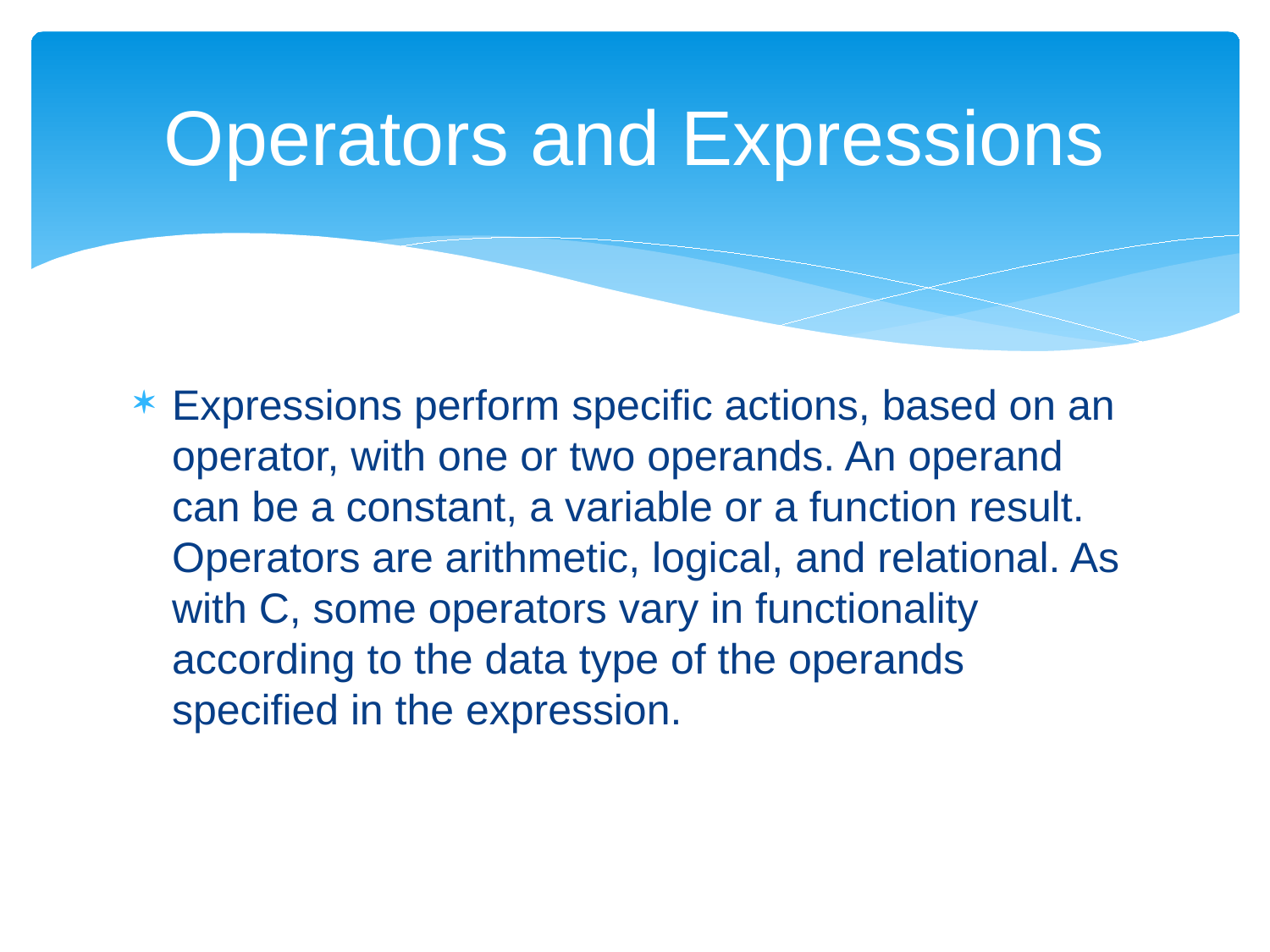

# Operators and Expressions
Expressions perform specific actions, based on an operator, with one or two operands. An operand can be a constant, a variable or a function result. Operators are arithmetic, logical, and relational. As with C, some operators vary in functionality according to the data type of the operands specified in the expression.